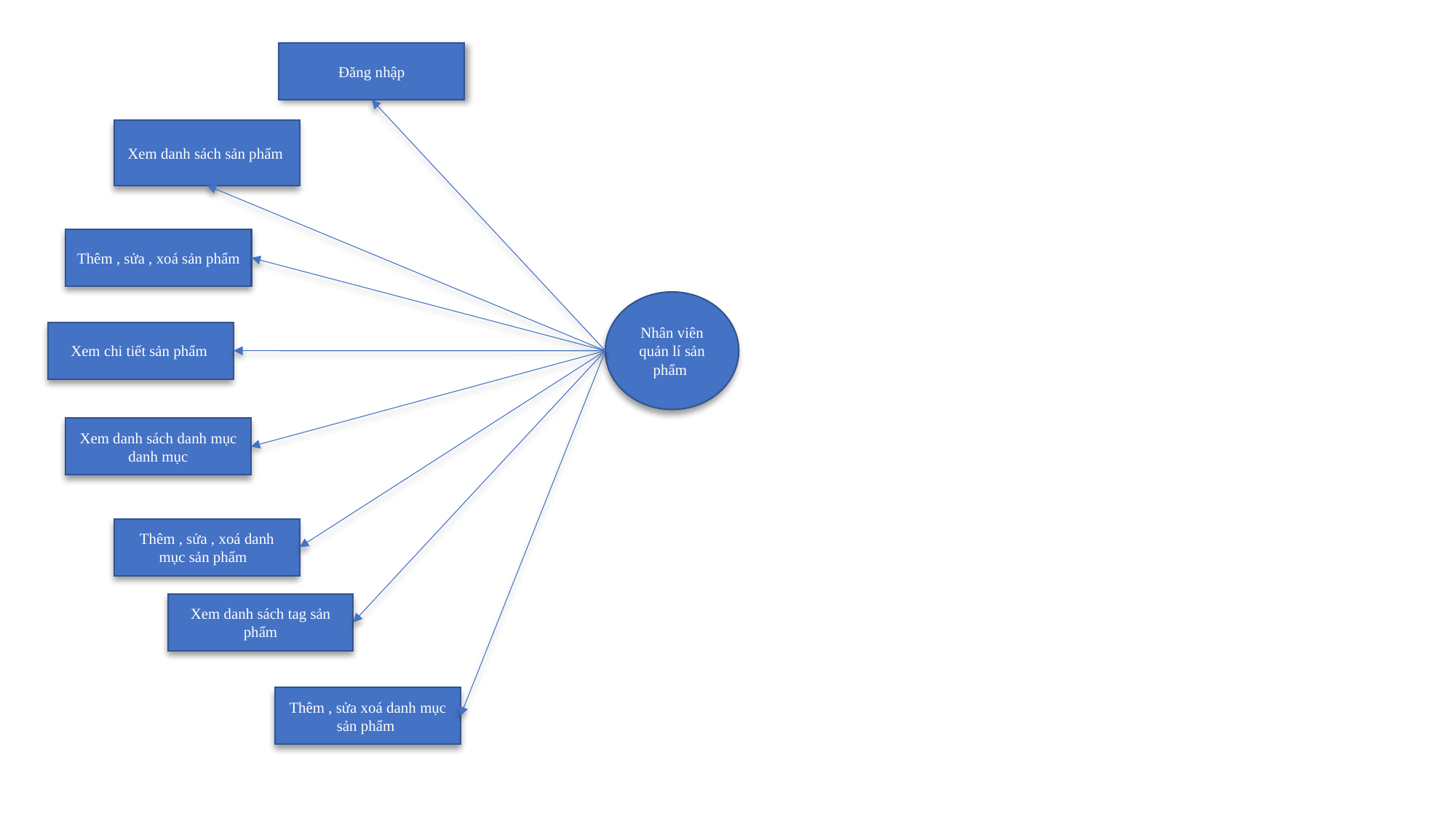

Đăng nhập
Xem danh sách sản phẩm
Thêm , sửa , xoá sản phẩm
Nhân viên quản lí sản phẩm
Xem chi tiết sản phẩm
Xem danh sách danh mục danh mục
Thêm , sửa , xoá danh mục sản phẩm
Xem danh sách tag sản phẩm
Thêm , sửa xoá danh mục sản phẩm